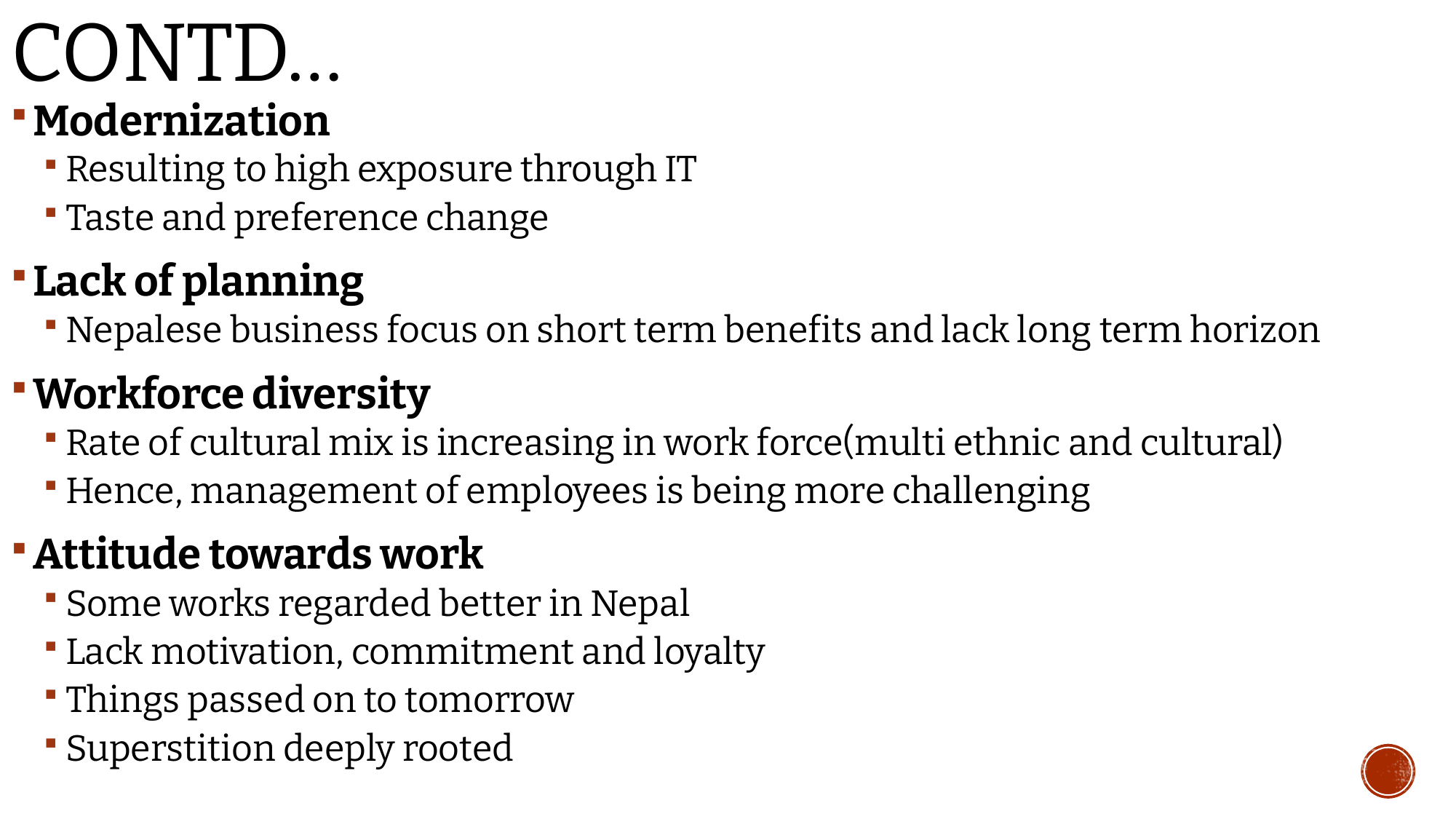

# Contd…
Modernization
Resulting to high exposure through IT
Taste and preference change
Lack of planning
Nepalese business focus on short term benefits and lack long term horizon
Workforce diversity
Rate of cultural mix is increasing in work force(multi ethnic and cultural)
Hence, management of employees is being more challenging
Attitude towards work
Some works regarded better in Nepal
Lack motivation, commitment and loyalty
Things passed on to tomorrow
Superstition deeply rooted